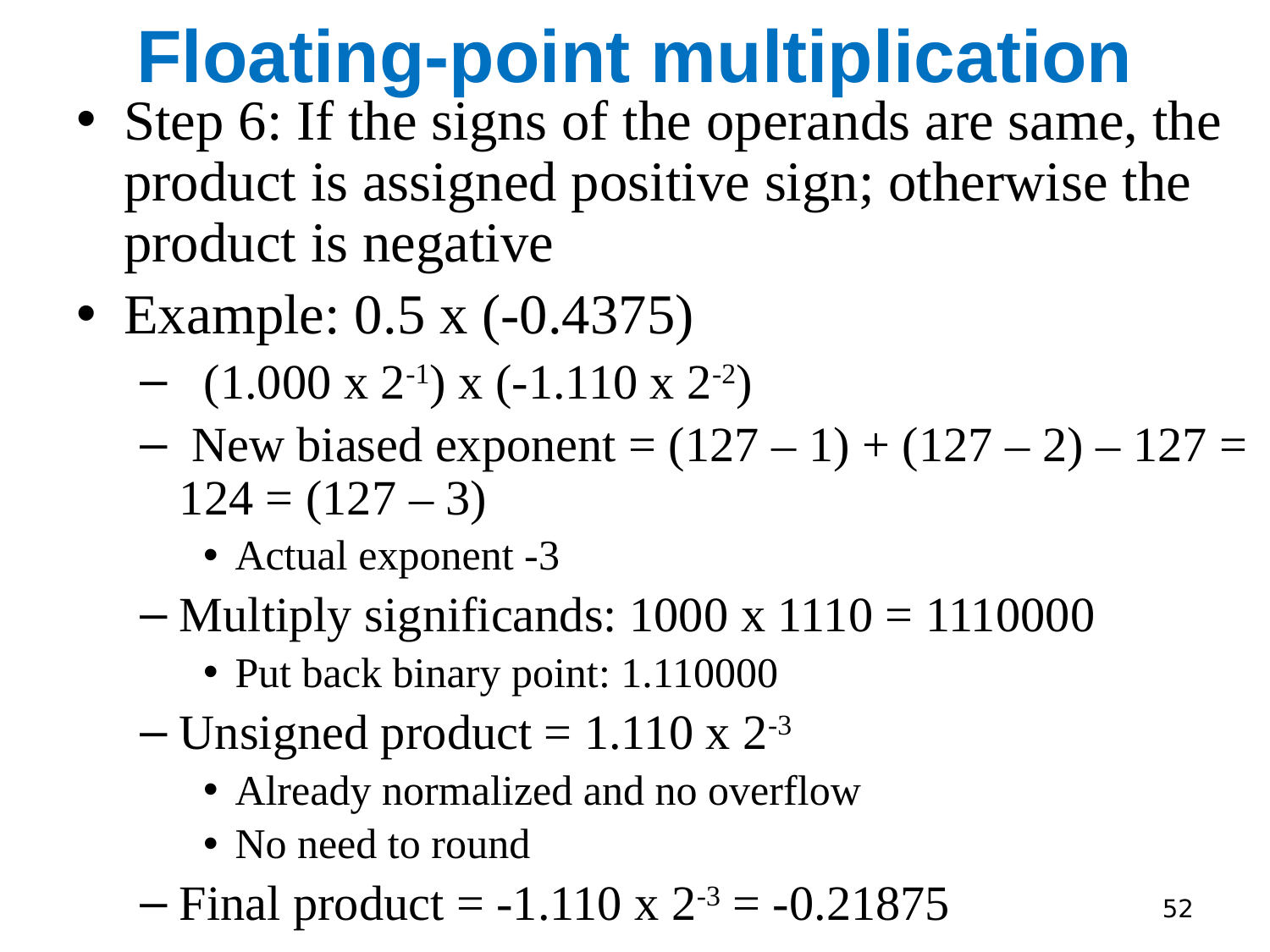

# Floating-point multiplication
Step 6: If the signs of the operands are same, the product is assigned positive sign; otherwise the product is negative
Example: 0.5 x (-0.4375)
  (1.000 x 2-1) x (-1.110 x 2-2)
 New biased exponent = (127 – 1) + (127 – 2) – 127 = 124 = (127 – 3)
Actual exponent -3
Multiply significands: 1000 x 1110 = 1110000
Put back binary point: 1.110000
Unsigned product = 1.110 x 2-3
Already normalized and no overflow
No need to round
Final product = -1.110 x 2-3 = -0.21875
52